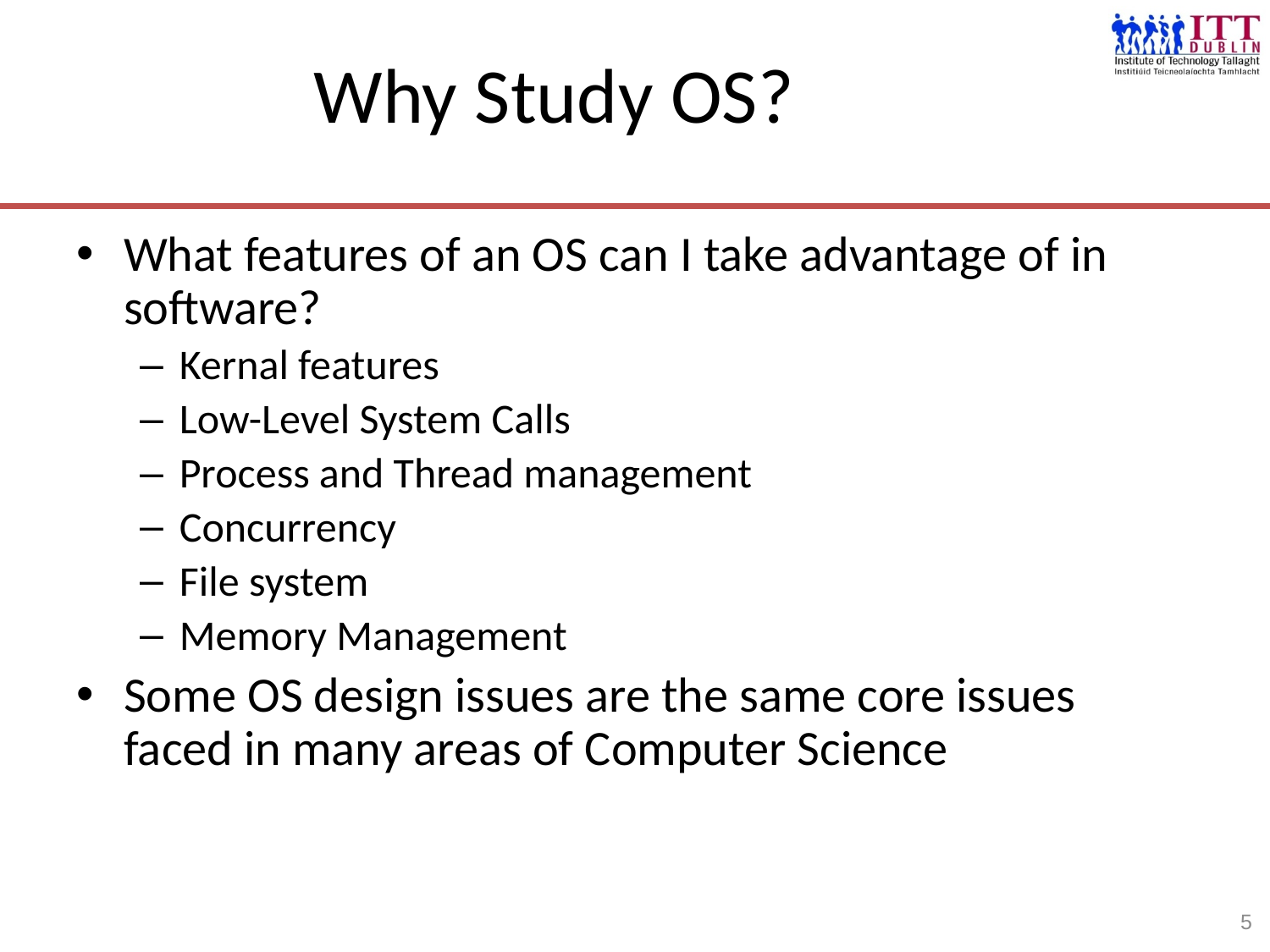

# Why Study OS?
What features of an OS can I take advantage of in software?
Kernal features
Low-Level System Calls
Process and Thread management
Concurrency
File system
Memory Management
Some OS design issues are the same core issues faced in many areas of Computer Science
5